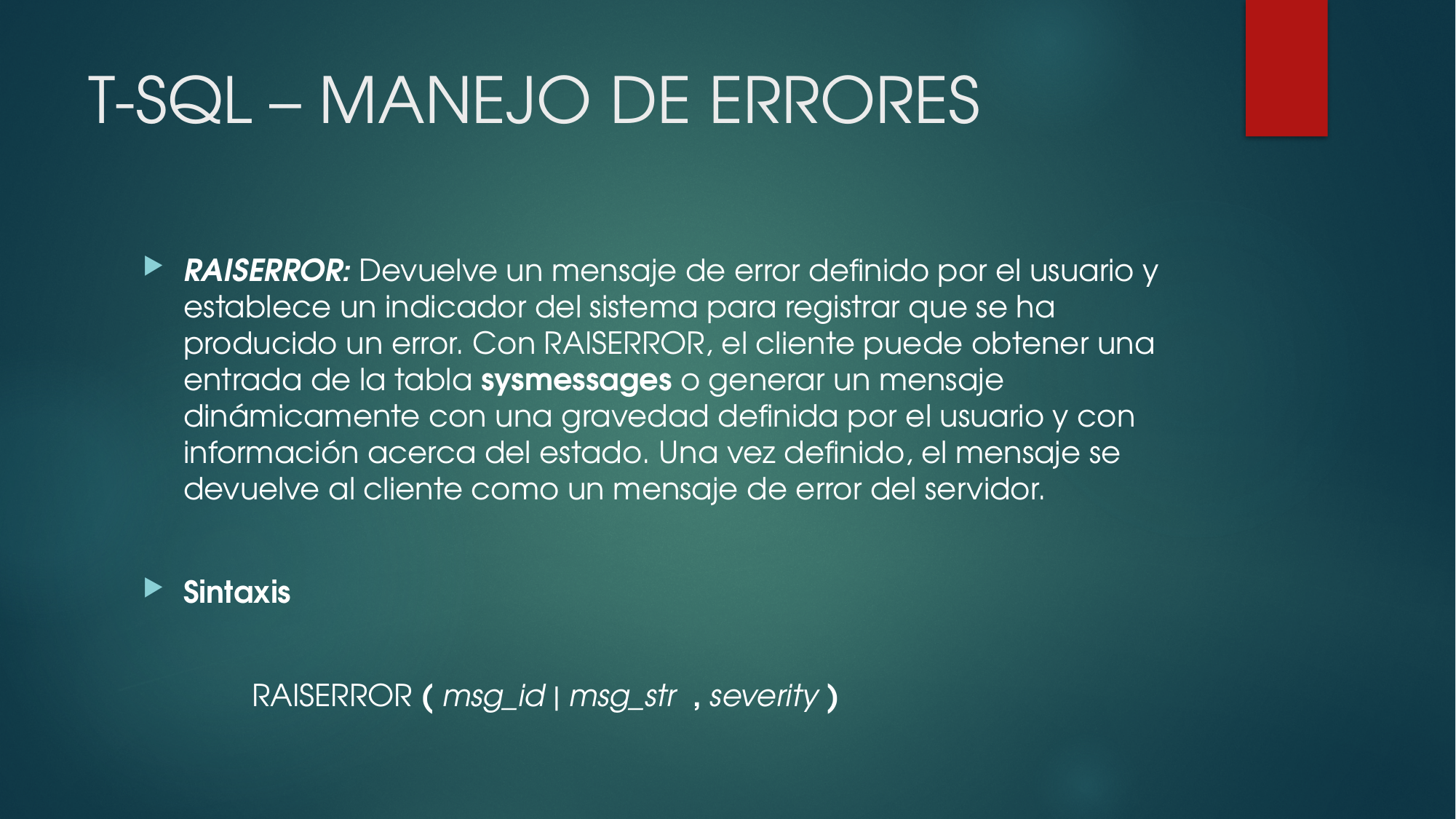

# T-SQL – MANEJO DE ERRORES
RAISERROR: Devuelve un mensaje de error definido por el usuario y establece un indicador del sistema para registrar que se ha producido un error. Con RAISERROR, el cliente puede obtener una entrada de la tabla sysmessages o generar un mensaje dinámicamente con una gravedad definida por el usuario y con información acerca del estado. Una vez definido, el mensaje se devuelve al cliente como un mensaje de error del servidor.

Sintaxis

	RAISERROR ( msg_id | msg_str  , severity )